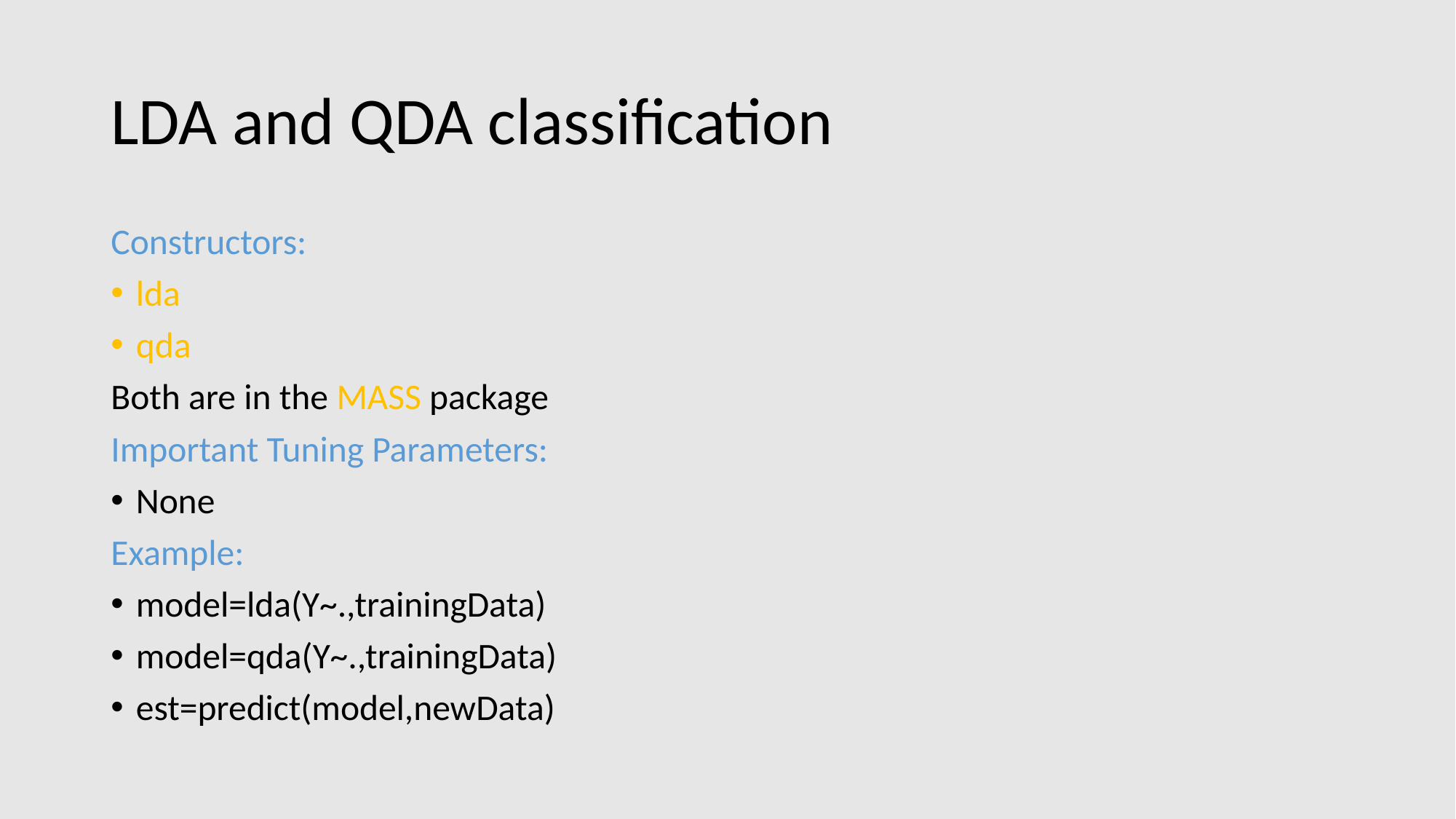

# LDA and QDA classification
Constructors:
lda
qda
Both are in the MASS package
Important Tuning Parameters:
None
Example:
model=lda(Y~.,trainingData)
model=qda(Y~.,trainingData)
est=predict(model,newData)